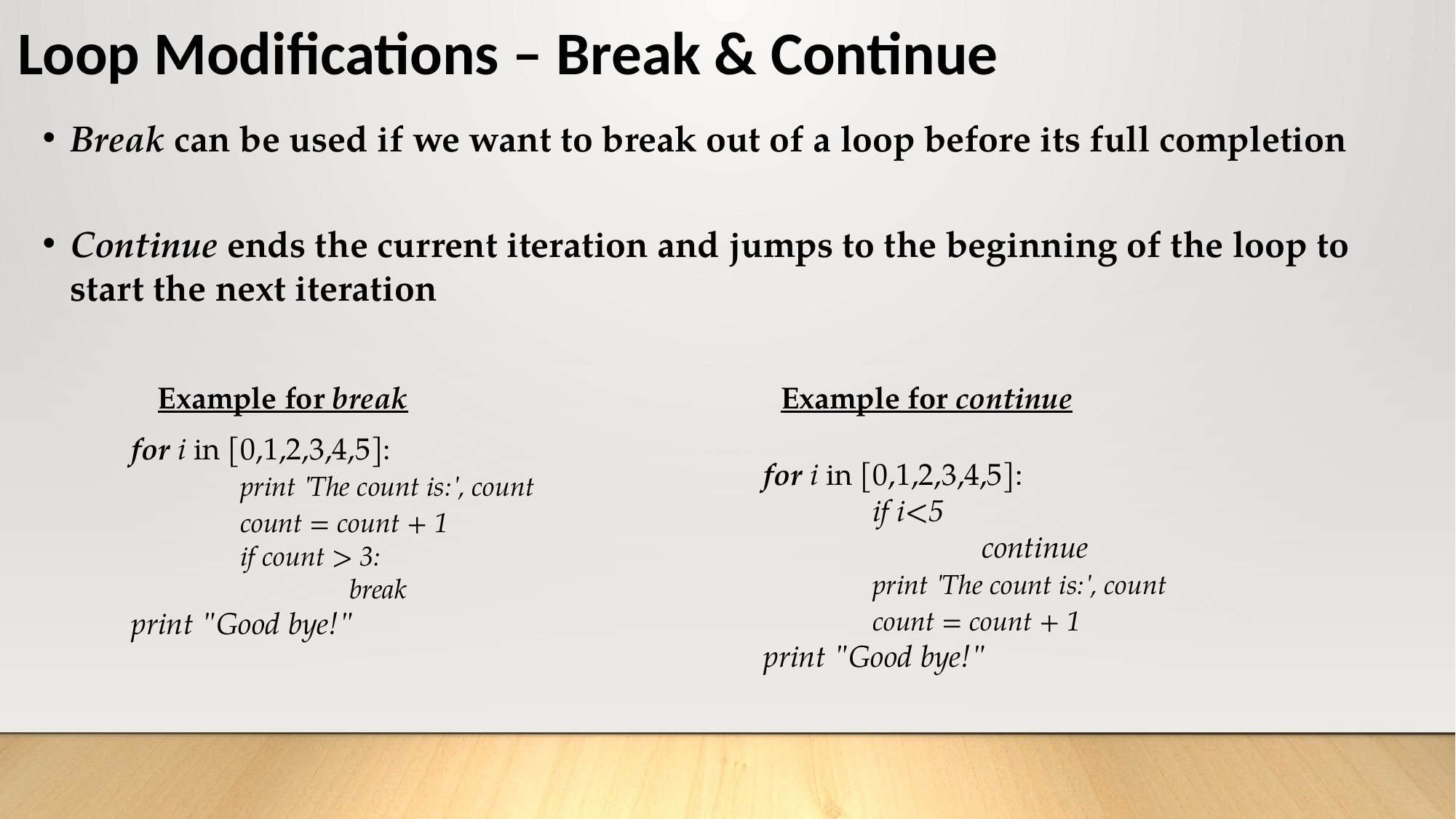

# Loop Modifications – Break & Continue
Break can be used if we want to break out of a loop before its full completion

Continue ends the current iteration and jumps to the beginning of the loop to start the next iteration

Example for break
Example for continue
for i in [0,1,2,3,4,5]:
	print 'The count is:', count
	count = count + 1
	if count > 3:
 		break
print "Good bye!"
for i in [0,1,2,3,4,5]:
	if i<5
		continue
	print 'The count is:', count
	count = count + 1
print "Good bye!"